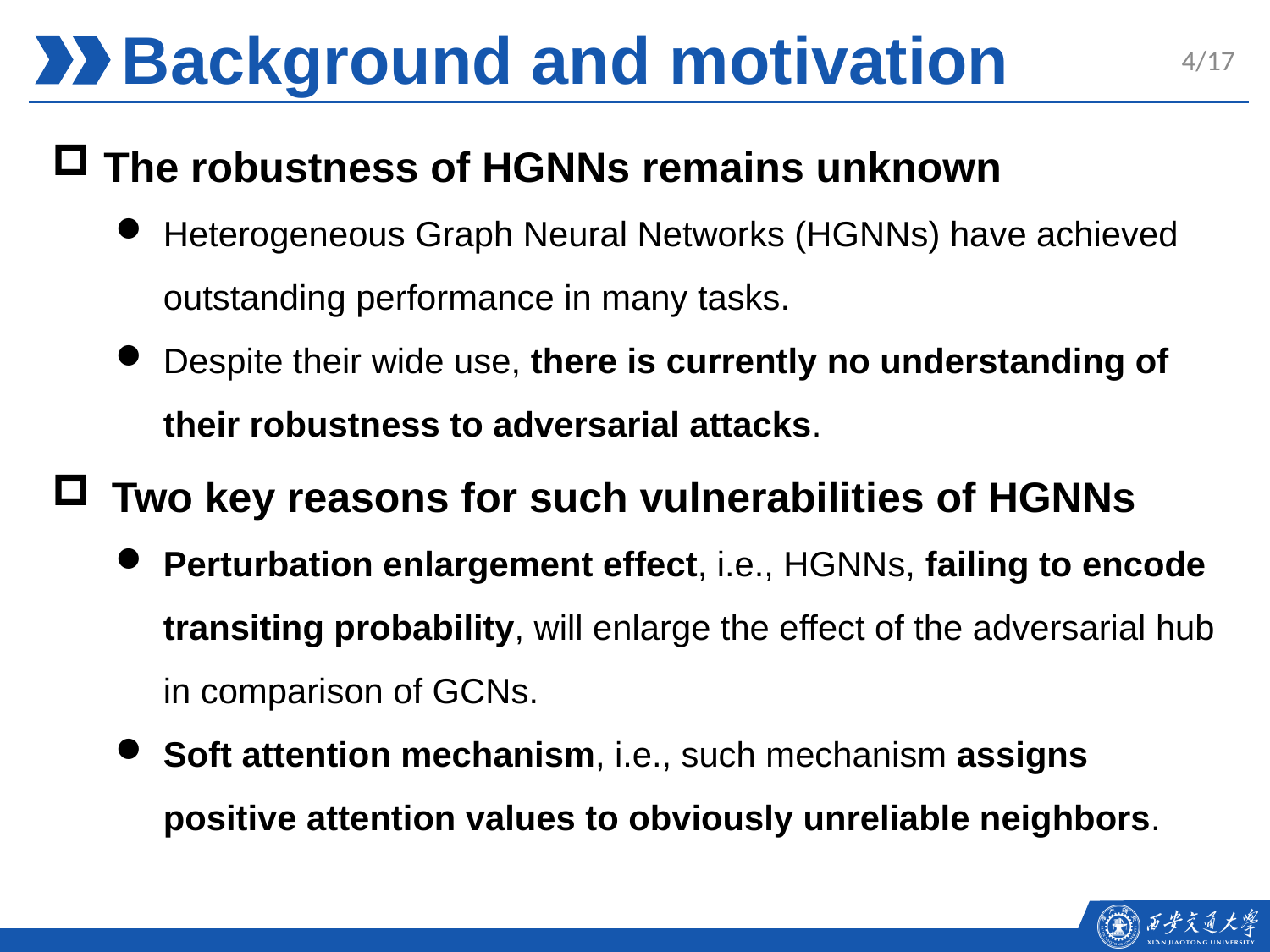

Background and motivation
4
 The robustness of HGNNs remains unknown
Heterogeneous Graph Neural Networks (HGNNs) have achieved outstanding performance in many tasks.
Despite their wide use, there is currently no understanding of their robustness to adversarial attacks.
 Two key reasons for such vulnerabilities of HGNNs
Perturbation enlargement effect, i.e., HGNNs, failing to encode transiting probability, will enlarge the effect of the adversarial hub in comparison of GCNs.
Soft attention mechanism, i.e., such mechanism assigns positive attention values to obviously unreliable neighbors.